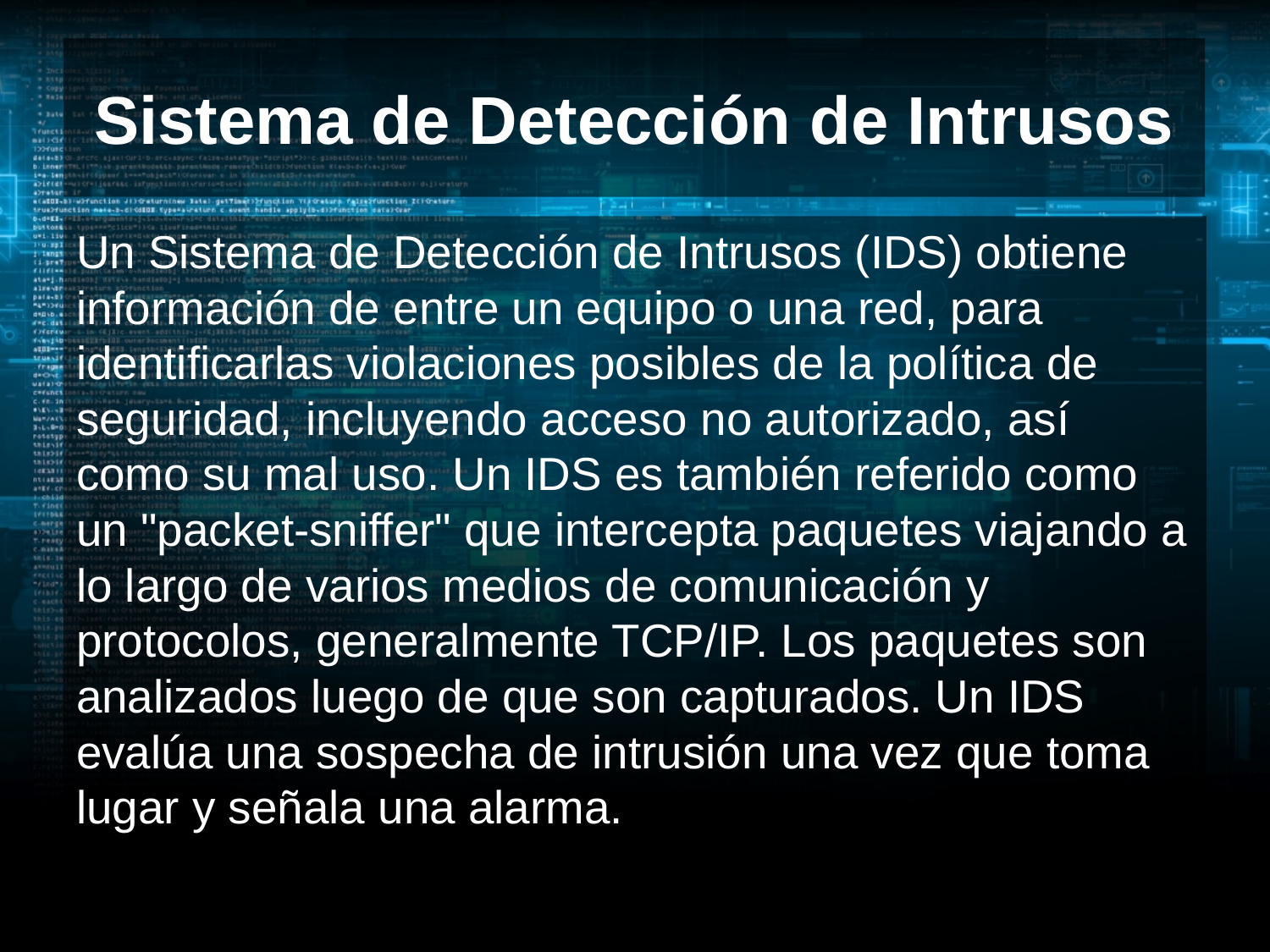

# Sistema de Detección de Intrusos
Un Sistema de Detección de Intrusos (IDS) obtiene información de entre un equipo o una red, para identificarlas violaciones posibles de la política de seguridad, incluyendo acceso no autorizado, así como su mal uso. Un IDS es también referido como un "packet-sniffer" que intercepta paquetes viajando a lo largo de varios medios de comunicación y protocolos, generalmente TCP/IP. Los paquetes son analizados luego de que son capturados. Un IDS evalúa una sospecha de intrusión una vez que toma lugar y señala una alarma.